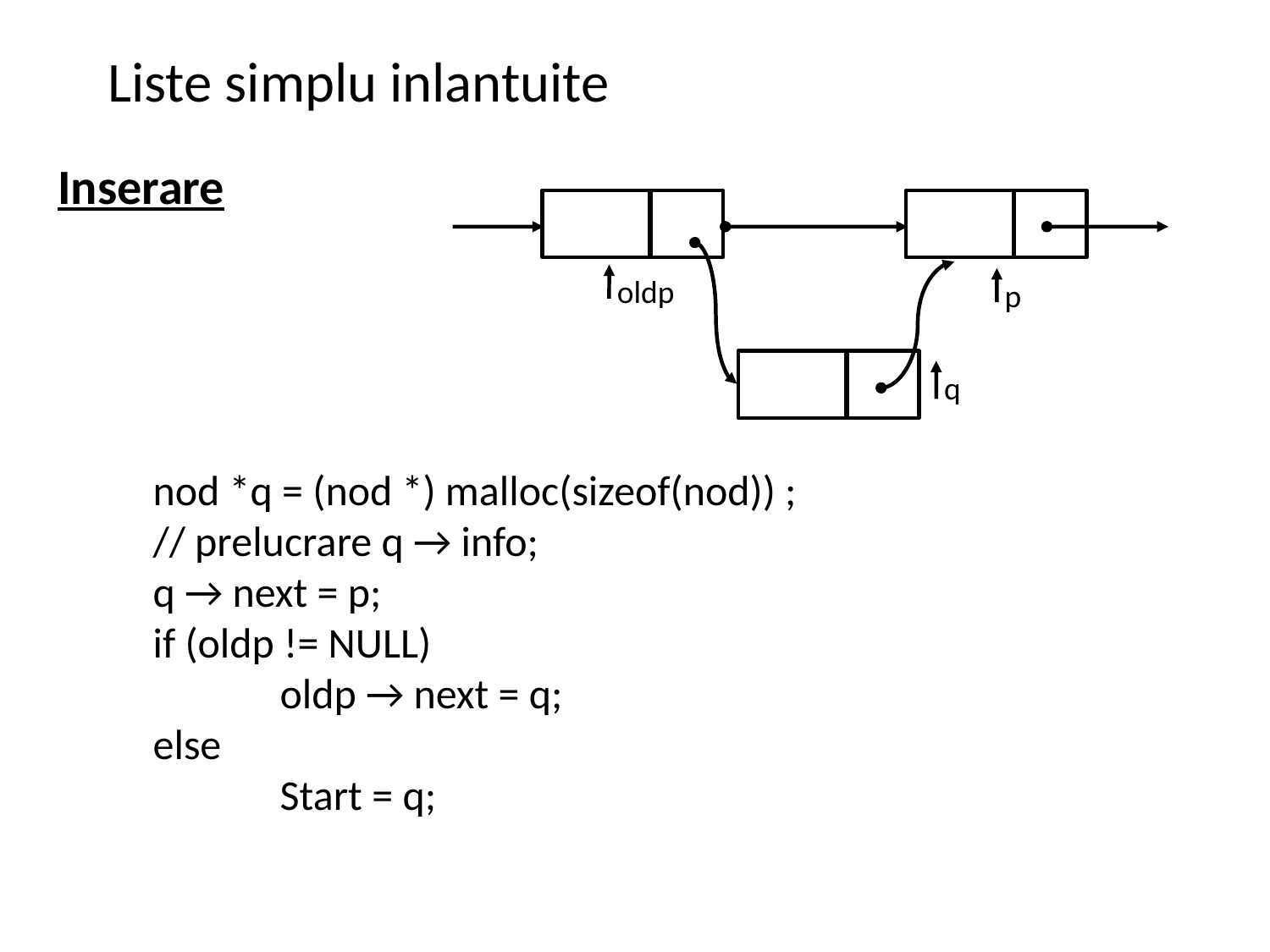

Liste simplu inlantuite
Inserare

oldp

p

q
nod *q = (nod *) malloc(sizeof(nod)) ;
// prelucrare q → info;
q → next = p;
if (oldp != NULL)
	oldp → next = q;
else
	Start = q;